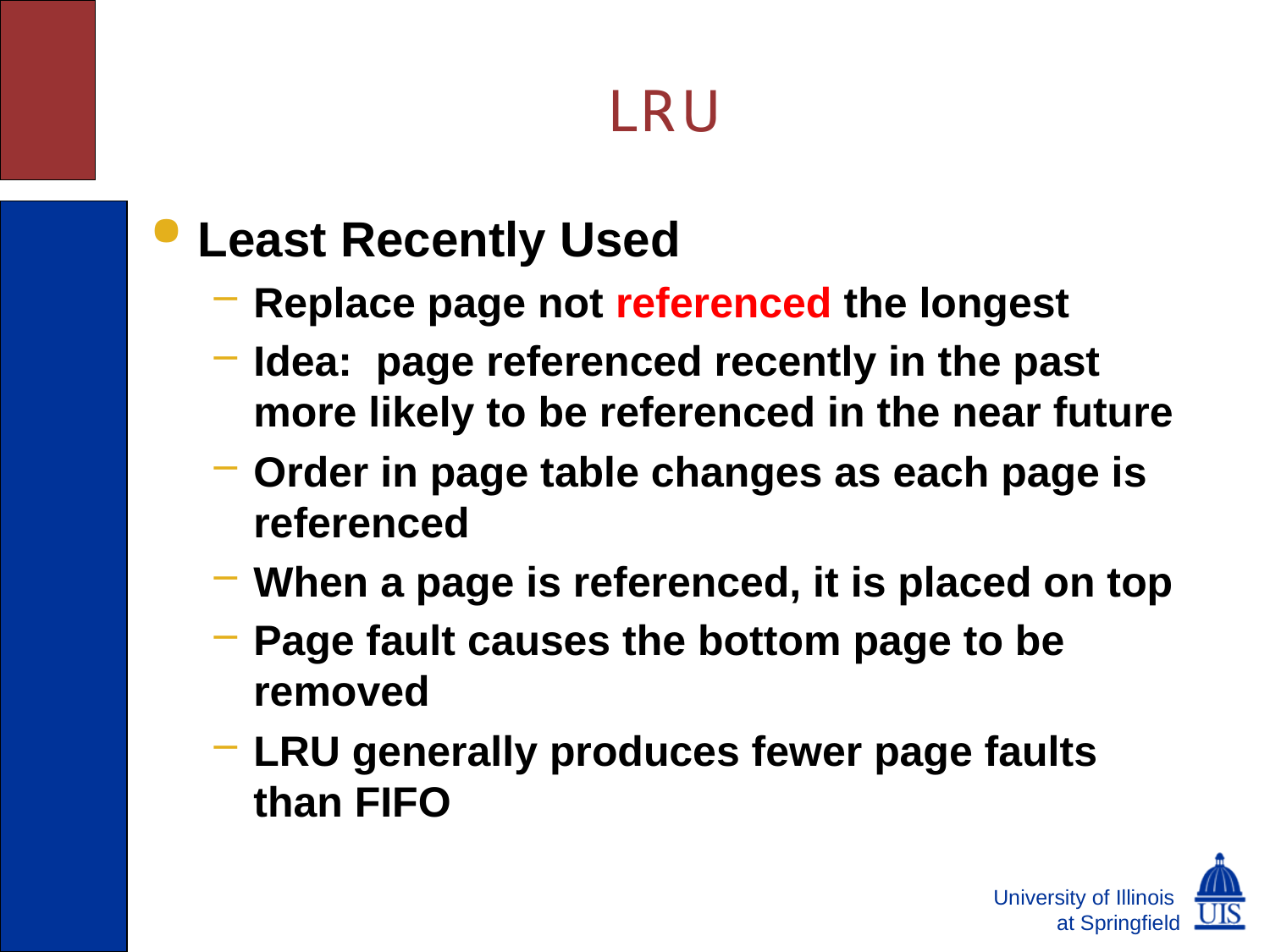

# LRU
Least Recently Used
Replace page not referenced the longest
Idea:  page referenced recently in the past more likely to be referenced in the near future
Order in page table changes as each page is referenced
When a page is referenced, it is placed on top
Page fault causes the bottom page to be removed
LRU generally produces fewer page faults than FIFO